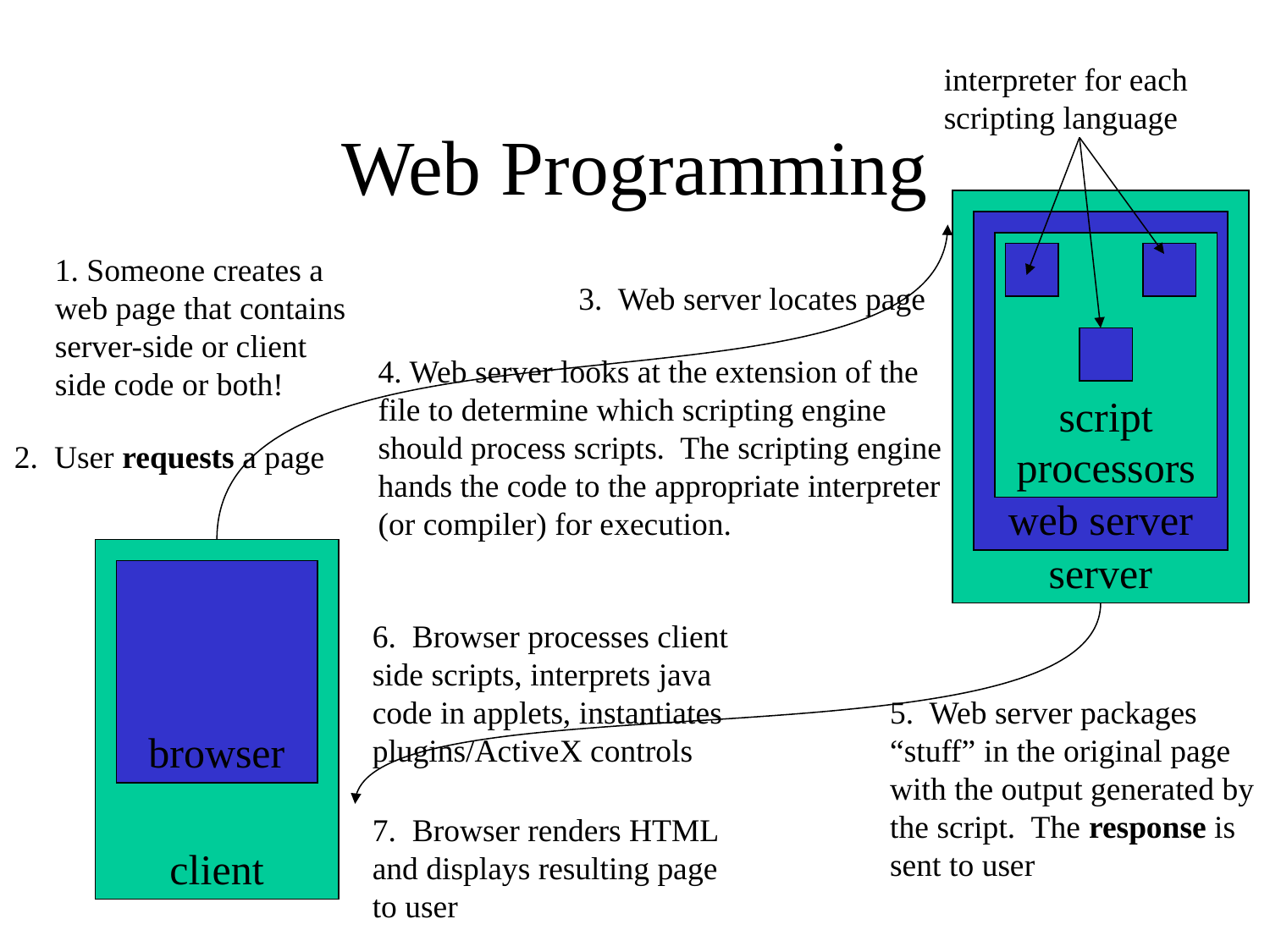

interpreter for each scripting language
# Web Programming

server
web server
script
processors
1. Someone creates a web page that contains server-side or client side code or both!

3.  Web server locates page

4. Web server looks at the extension of the file to determine which scripting engine should process scripts.  The scripting engine hands the code to the appropriate interpreter (or compiler) for execution.
2.  User requests a page
client
browser
6.  Browser processes client side scripts, interprets java code in applets, instantiates plugins/ActiveX controls
5.  Web server packages “stuff” in the original page with the output generated by the script.  The response is sent to user
7.  Browser renders HTML and displays resulting page to user